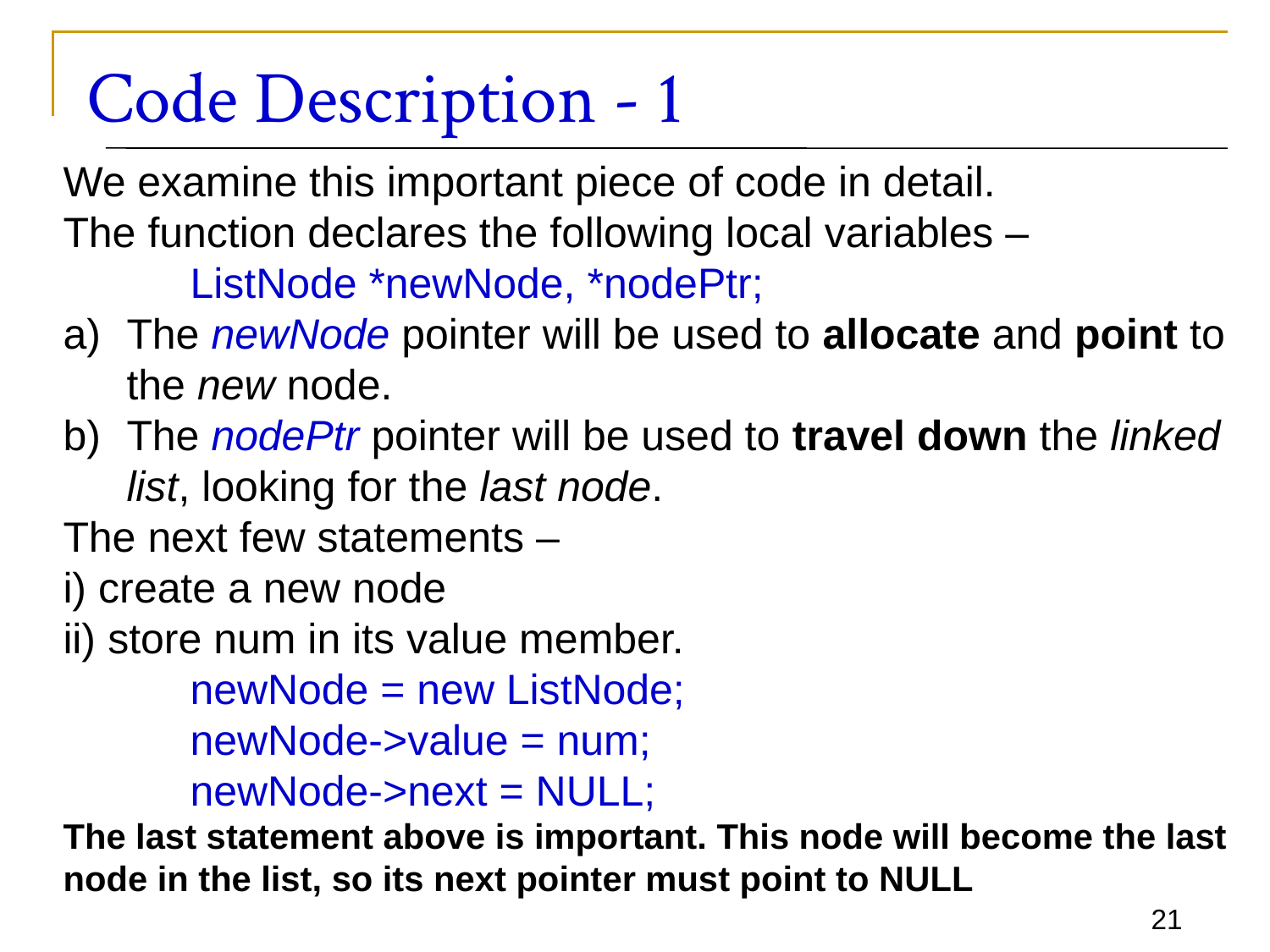

# Code Description - 1
We examine this important piece of code in detail.
The function declares the following local variables –
	ListNode *newNode, *nodePtr;
The newNode pointer will be used to allocate and point to the new node.
The nodePtr pointer will be used to travel down the linked list, looking for the last node.
The next few statements –
i) create a new node
ii) store num in its value member.
	newNode = new ListNode;
	newNode->value = num;
	newNode->next = NULL;
The last statement above is important. This node will become the last node in the list, so its next pointer must point to NULL